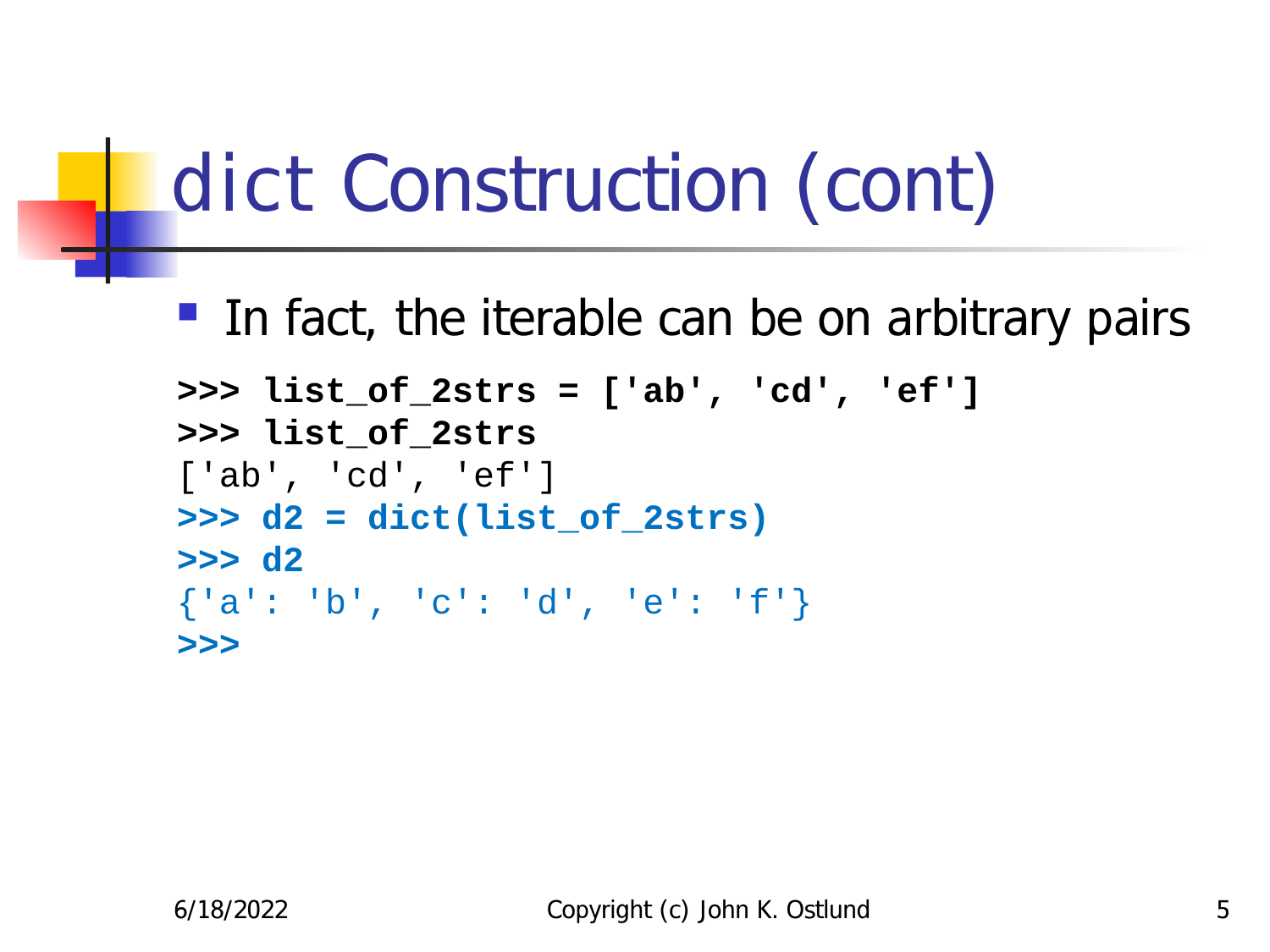

# dict Construction (cont)
In fact, the iterable can be on arbitrary pairs

>>> list_of_2strs = ['ab', 'cd', 'ef']
>>> list_of_2strs
['ab', 'cd', 'ef']
>>> d2 = dict(list_of_2strs)
>>> d2
{'a': 'b', 'c': 'd', 'e': 'f'}
>>>
6/18/2022
Copyright (c) John K. Ostlund
5